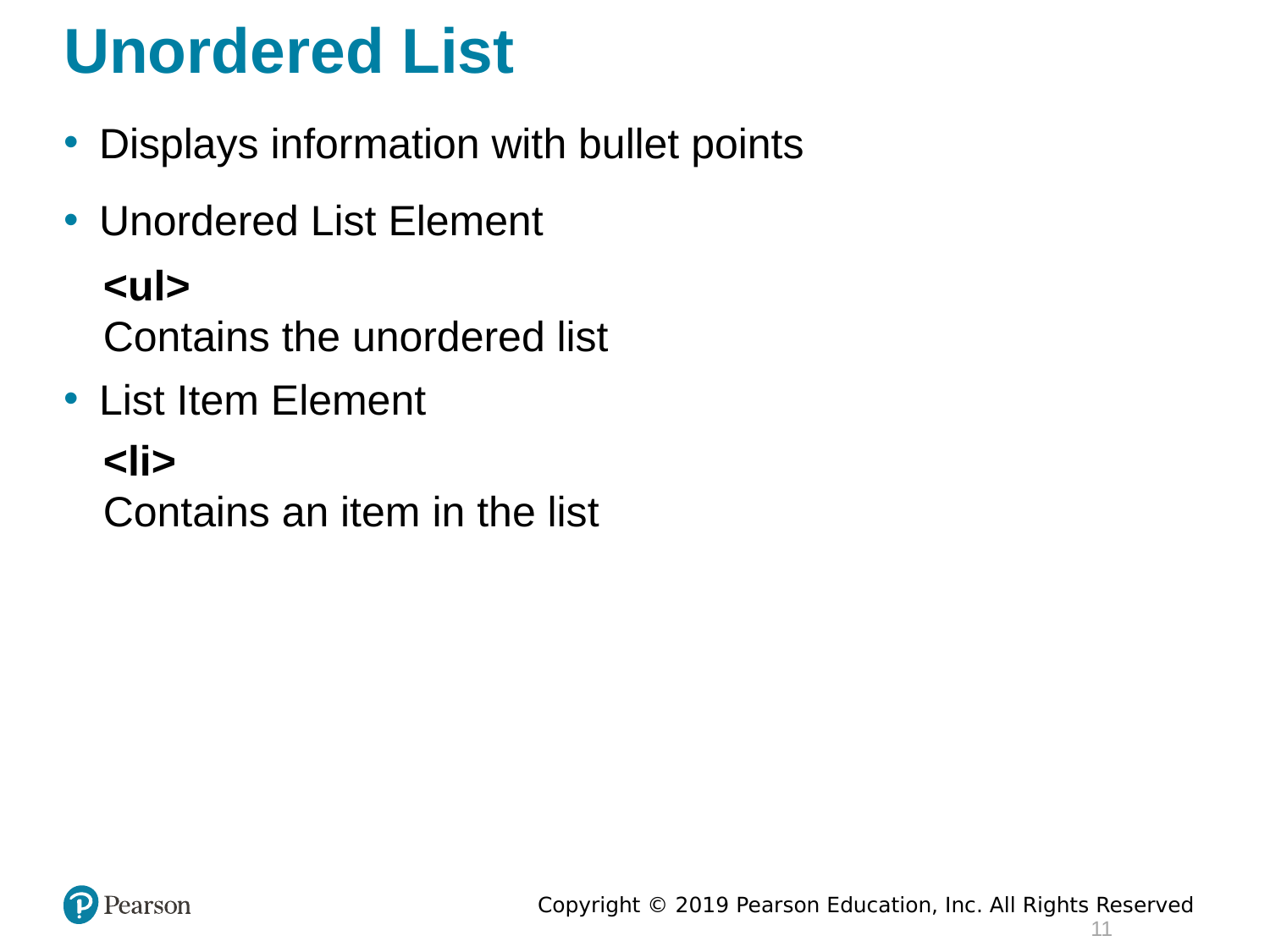

# Unordered List
Displays information with bullet points
Unordered List Element
<ul>
Contains the unordered list
List Item Element
<li>
Contains an item in the list